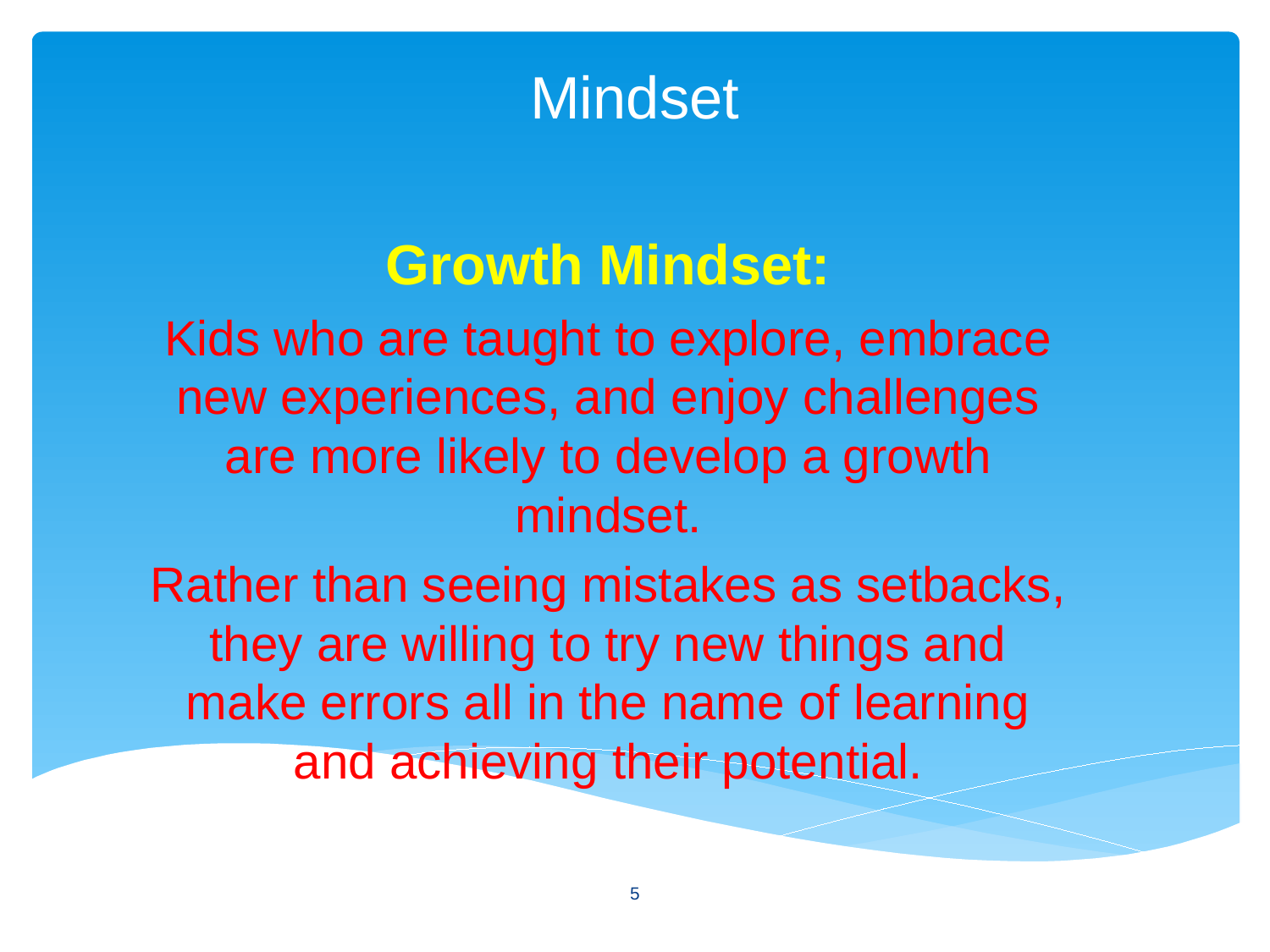

# Mindset
Growth Mindset:
Kids who are taught to explore, embrace new experiences, and enjoy challenges are more likely to develop a growth mindset.
Rather than seeing mistakes as setbacks, they are willing to try new things and make errors all in the name of learning and achieving their potential.
5